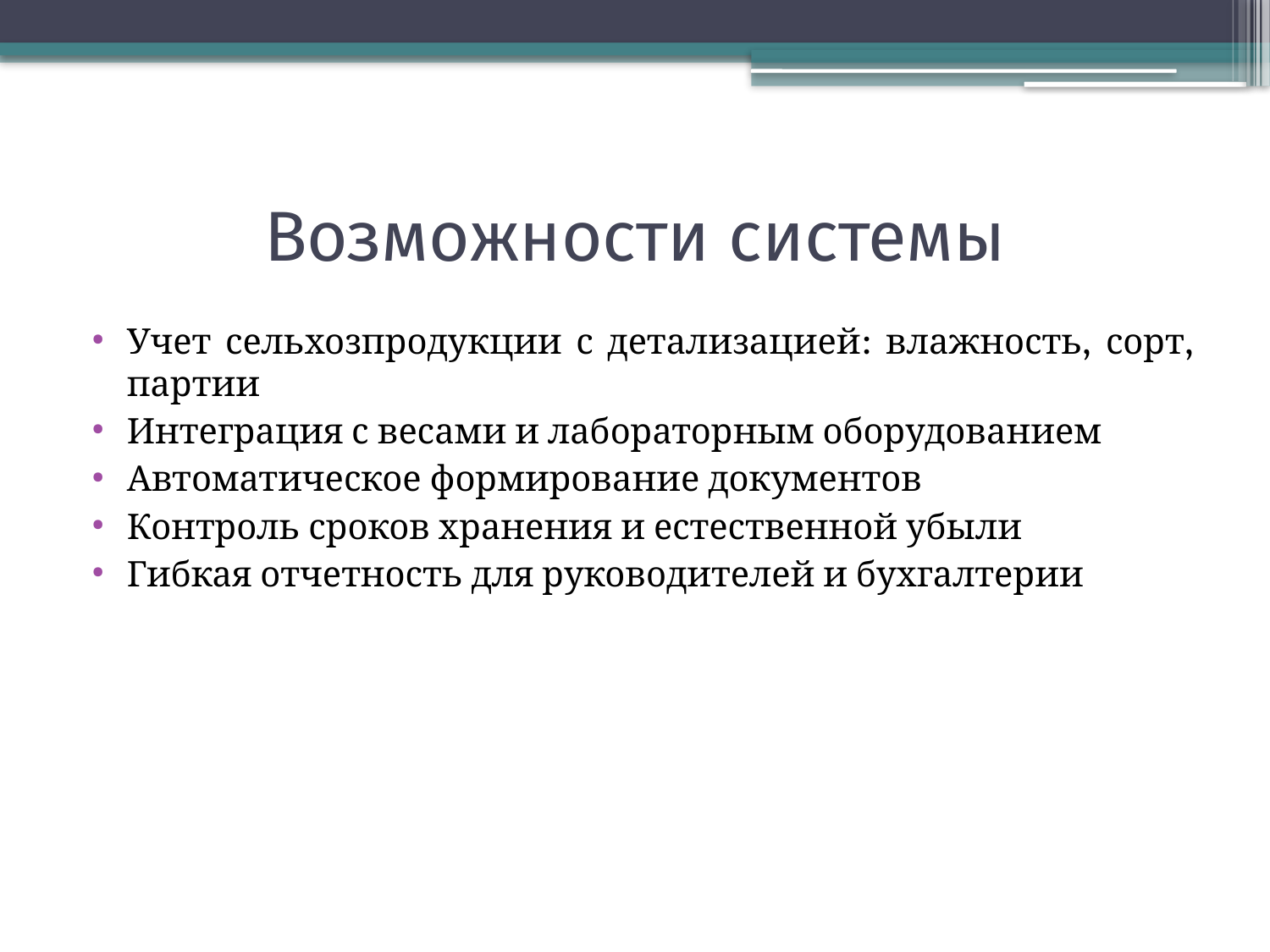

# Возможности системы
Учет сельхозпродукции с детализацией: влажность, сорт, партии
Интеграция с весами и лабораторным оборудованием
Автоматическое формирование документов
Контроль сроков хранения и естественной убыли
Гибкая отчетность для руководителей и бухгалтерии